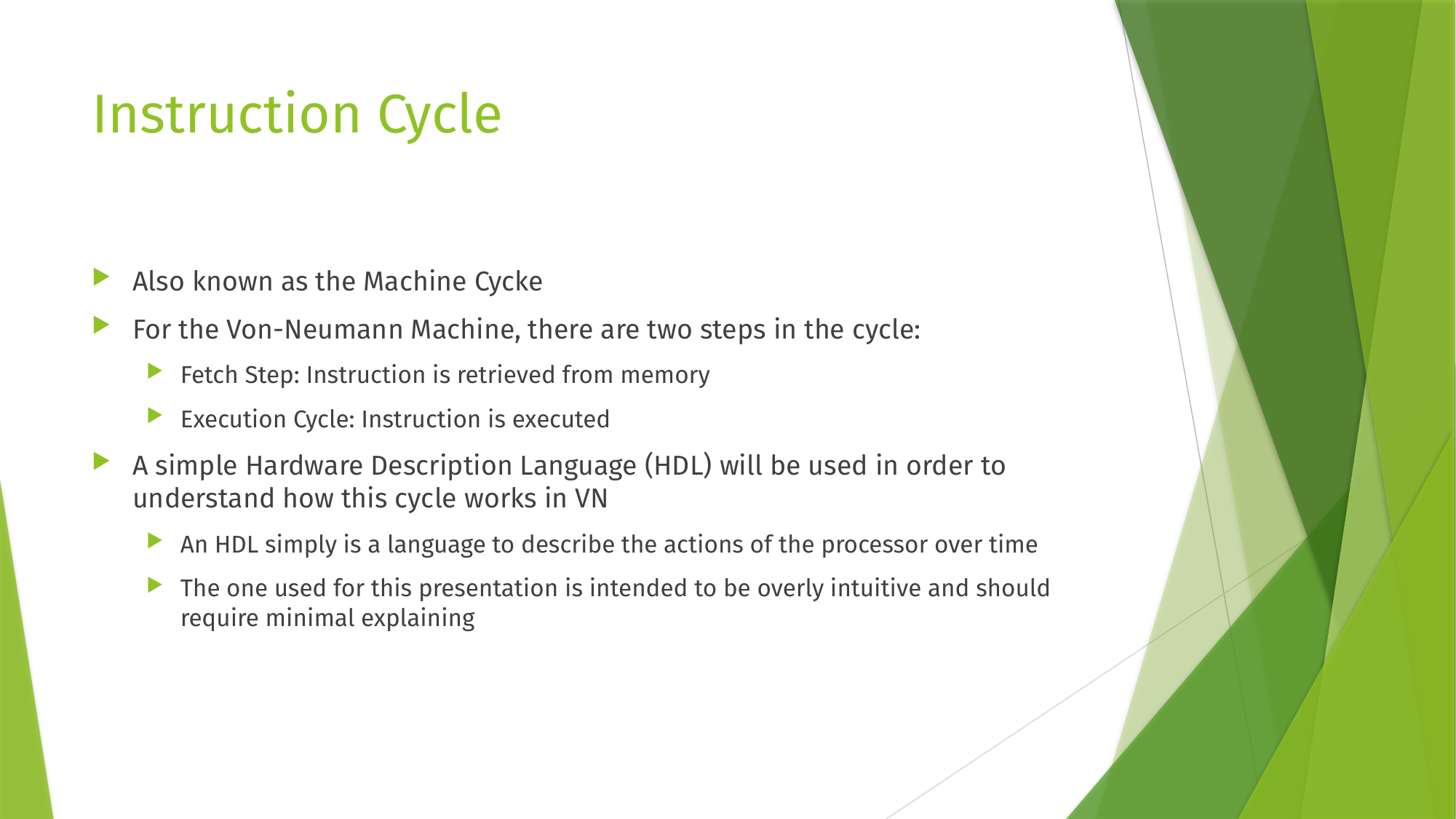

# Instruction Cycle
Also known as the Machine Cycke
For the Von-Neumann Machine, there are two steps in the cycle:
Fetch Step: Instruction is retrieved from memory
Execution Cycle: Instruction is executed
A simple Hardware Description Language (HDL) will be used in order to understand how this cycle works in VN
An HDL simply is a language to describe the actions of the processor over time
The one used for this presentation is intended to be overly intuitive and should require minimal explaining